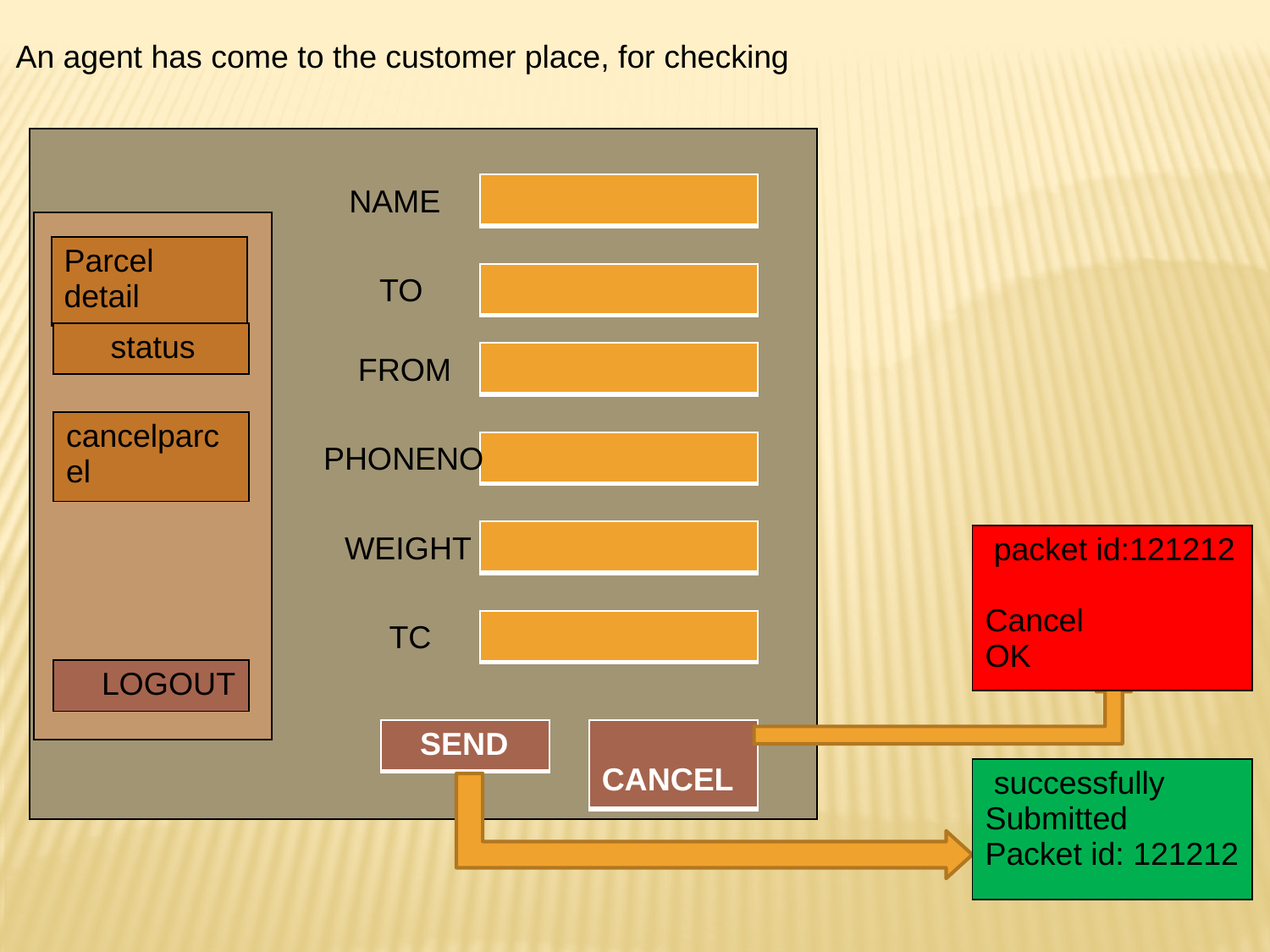

An agent has come to the customer place, for checking
|  |
| --- |
NAME
|  |
| --- |
|  |
| --- |
| Parcel detail |
| --- |
TO
|  |
| --- |
| status |
| --- |
FROM
|  |
| --- |
| cancelparcel |
| --- |
PHONENO
|  |
| --- |
WEIGHT
|  |
| --- |
| packet id:121212 Cancel OK |
| --- |

TC
|  |
| --- |
| LOGOUT |
| --- |

| SEND |
| --- |
| CANCEL |
| --- |
| successfully Submitted Packet id: 121212 |
| --- |